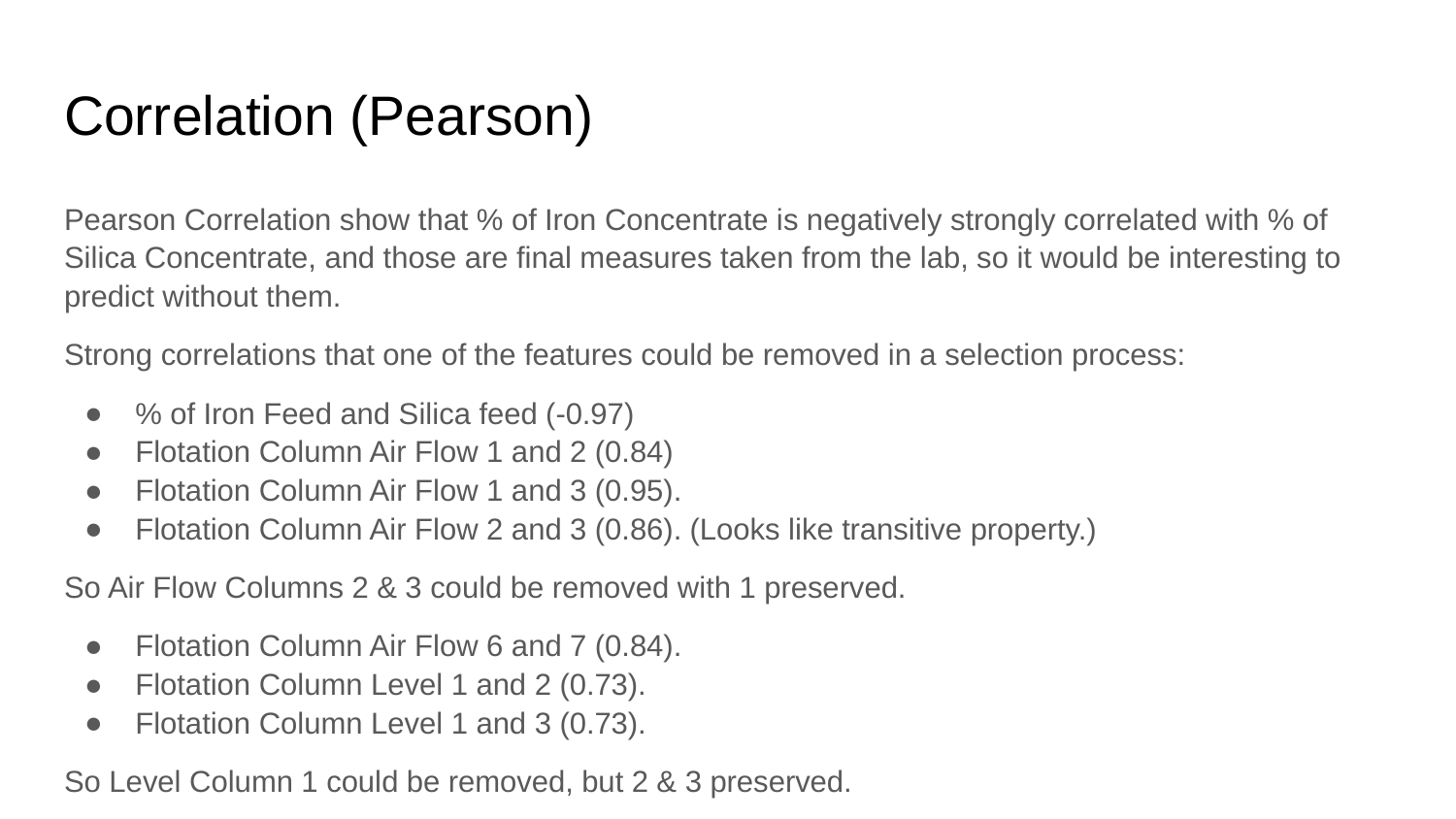

# Correlation (Pearson)

Pearson Correlation show that % of Iron Concentrate is negatively strongly correlated with % of Silica Concentrate, and those are final measures taken from the lab, so it would be interesting to predict without them.
Strong correlations that one of the features could be removed in a selection process:
% of Iron Feed and Silica feed (-0.97)
Flotation Column Air Flow 1 and 2 (0.84)
Flotation Column Air Flow 1 and 3 (0.95).
Flotation Column Air Flow 2 and 3 (0.86). (Looks like transitive property.)
So Air Flow Columns 2 & 3 could be removed with 1 preserved.
Flotation Column Air Flow 6 and 7 (0.84).
Flotation Column Level 1 and 2 (0.73).
Flotation Column Level 1 and 3 (0.73).
So Level Column 1 could be removed, but 2 & 3 preserved.